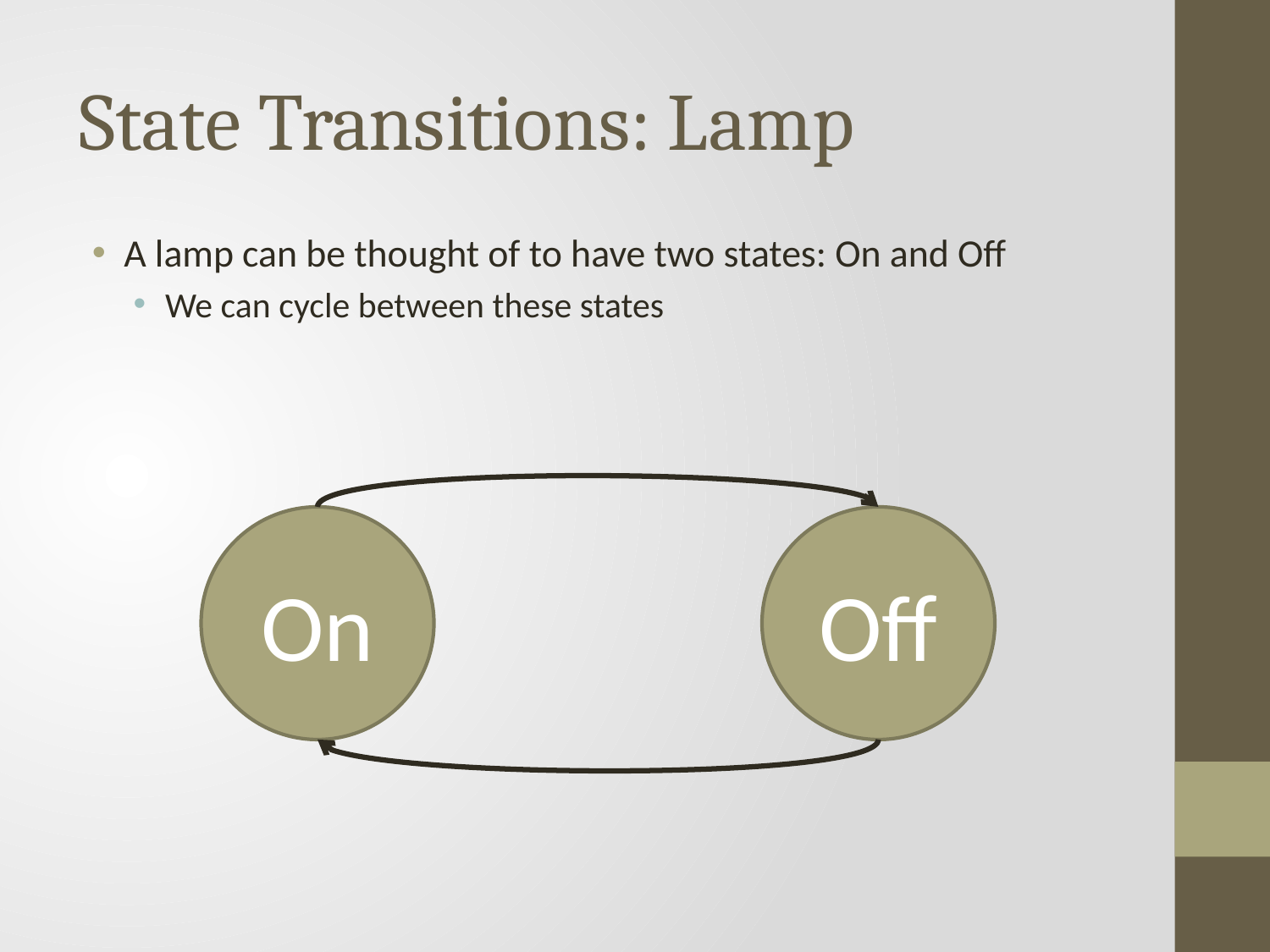

# State Transitions: Lamp
A lamp can be thought of to have two states: On and Off
We can cycle between these states
On
Off